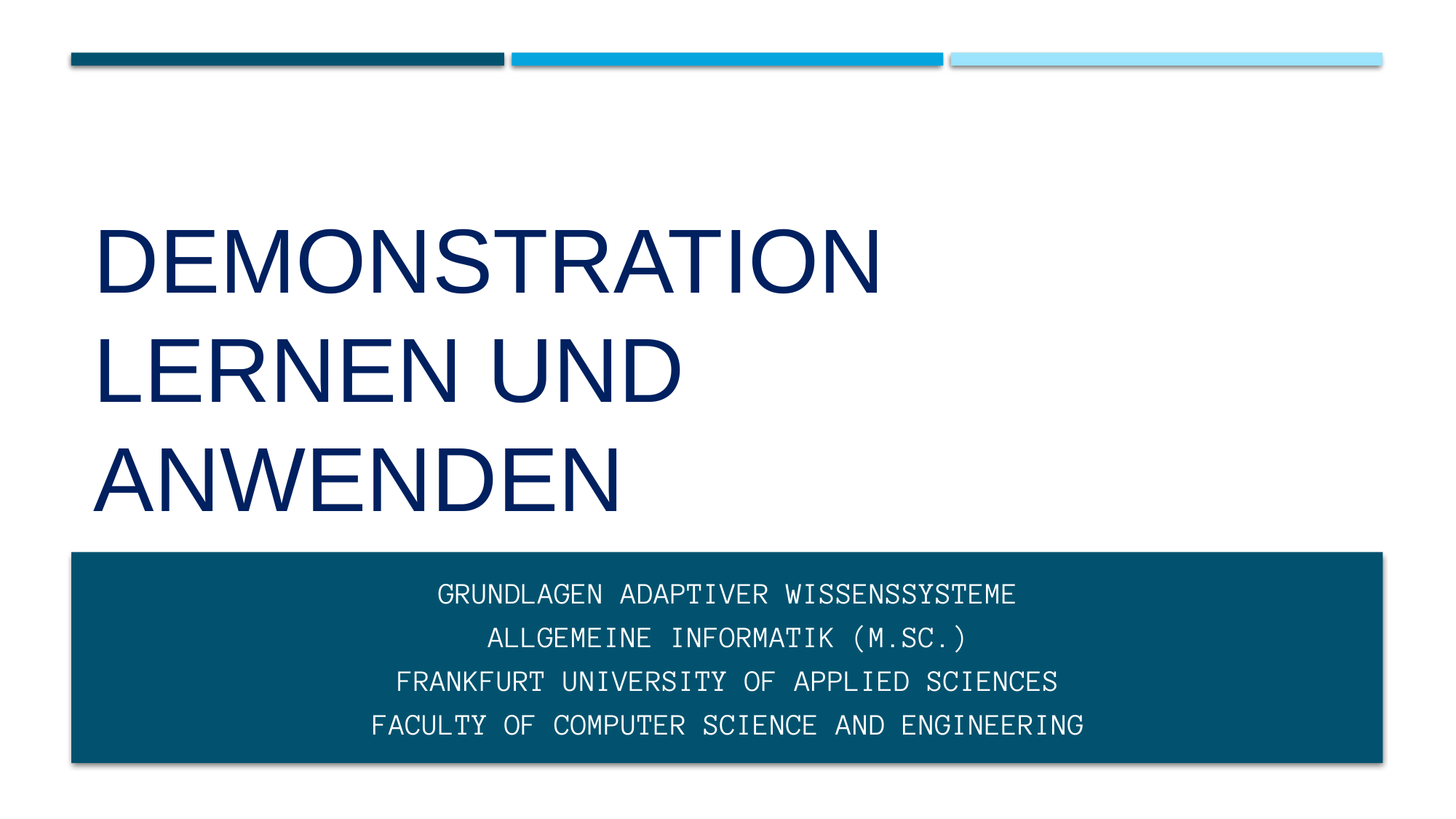

# Demonstration lernen und anwenden
Grundlagen adaptiver Wissenssysteme
Allgemeine informatik (M.Sc.)
Frankfurt University of Applied Sciences
Faculty of Computer Science and Engineering